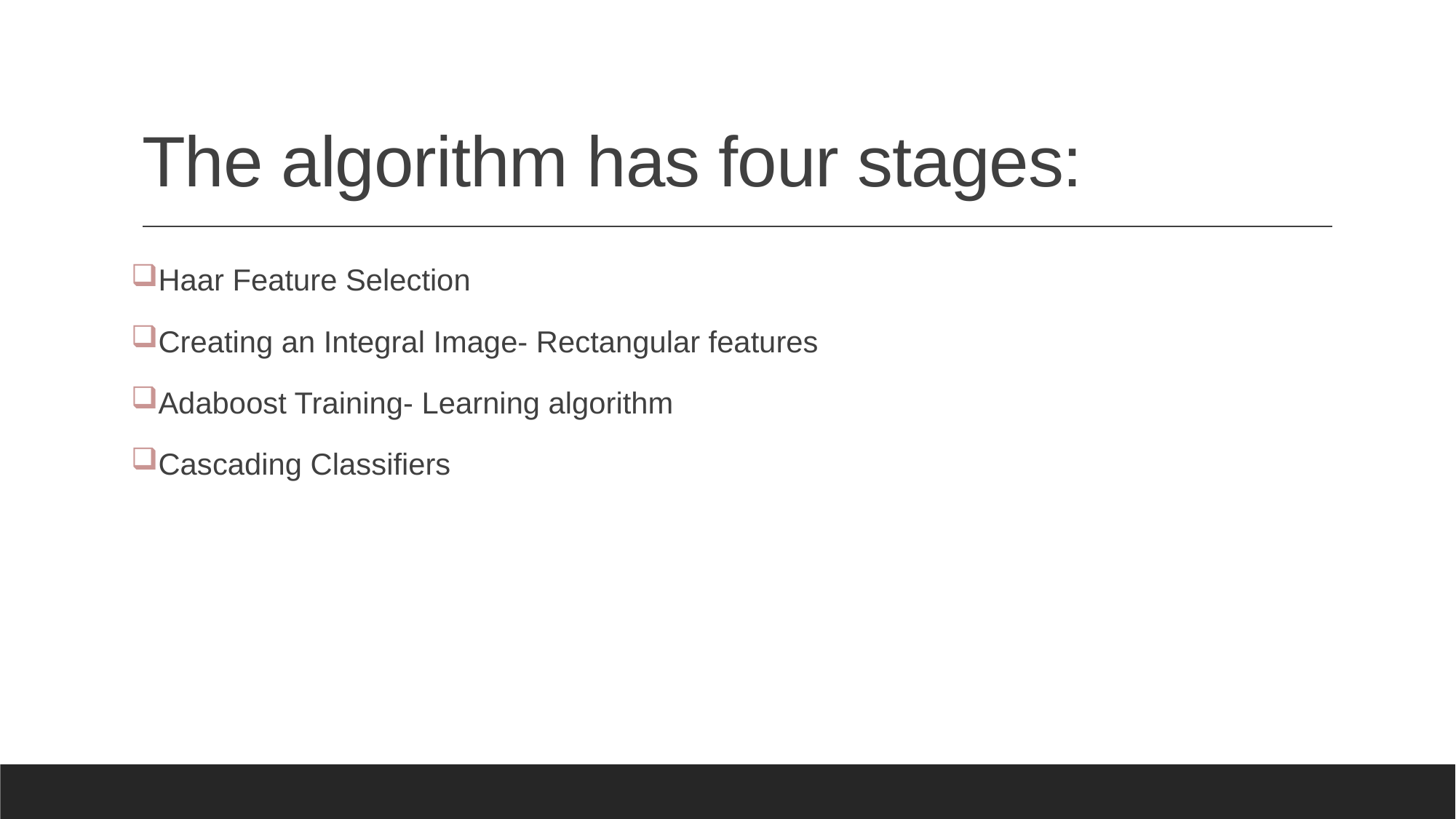

# The algorithm has four stages:
Haar Feature Selection
Creating an Integral Image- Rectangular features
Adaboost Training- Learning algorithm
Cascading Classifiers